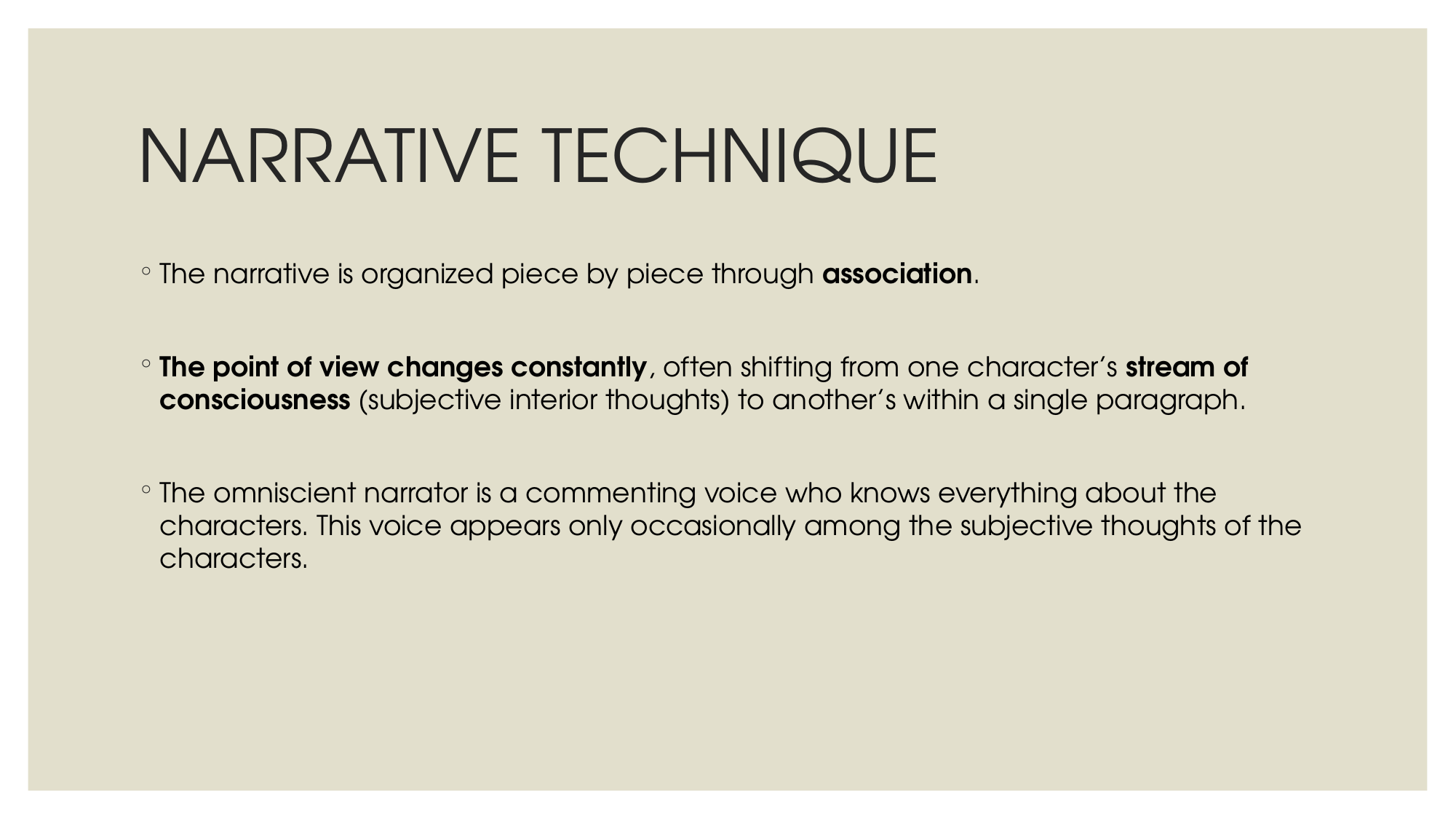

# NARRATIVE TECHNIQUE
The narrative is organized piece by piece through association.

The point of view changes constantly, often shifting from one character’s stream of consciousness (subjective interior thoughts) to another’s within a single paragraph.

The omniscient narrator is a commenting voice who knows everything about the characters. This voice appears only occasionally among the subjective thoughts of the characters.